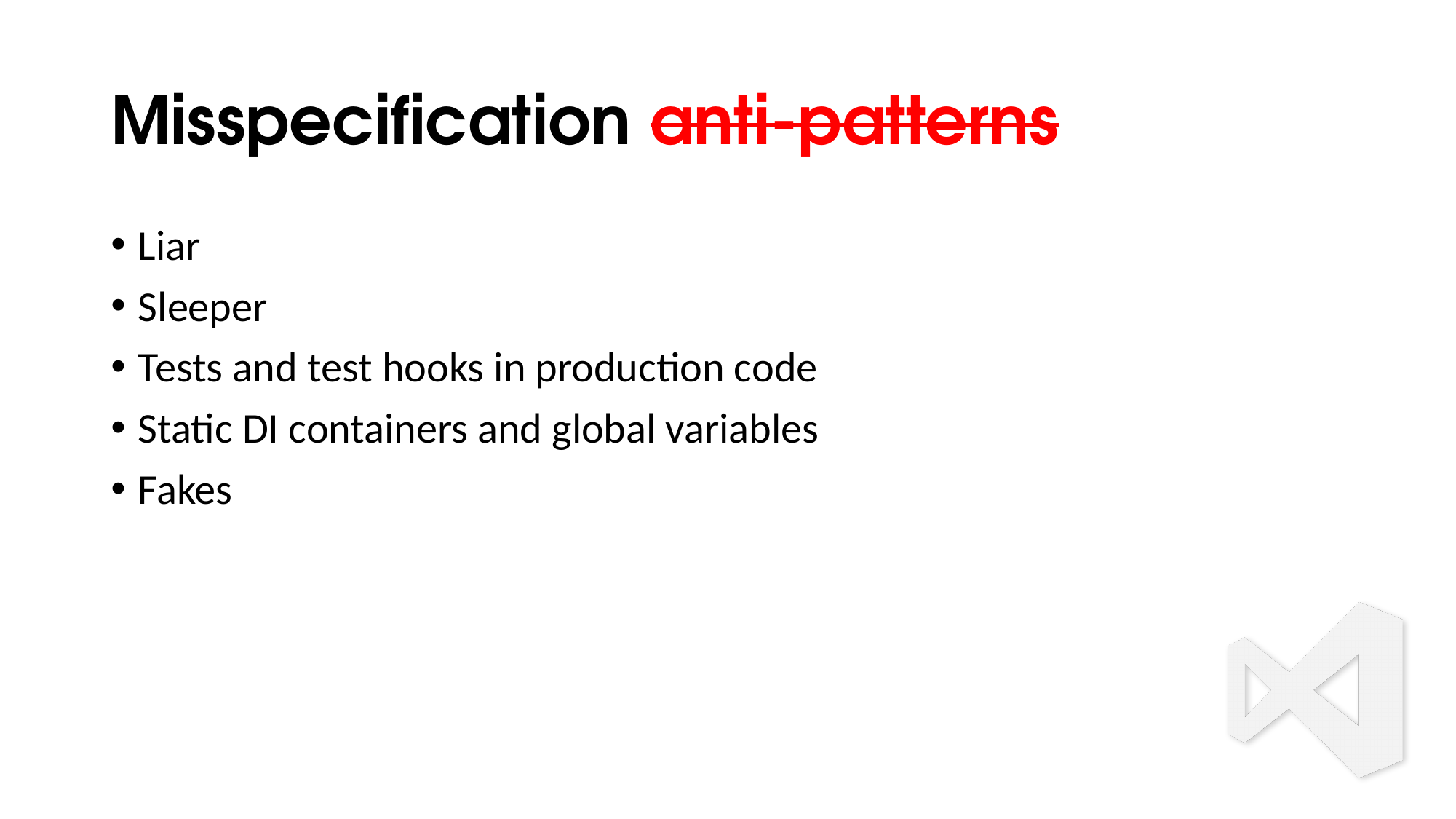

# Misspecification anti-patterns
Liar
Sleeper
Tests and test hooks in production code
Static DI containers and global variables
Fakes